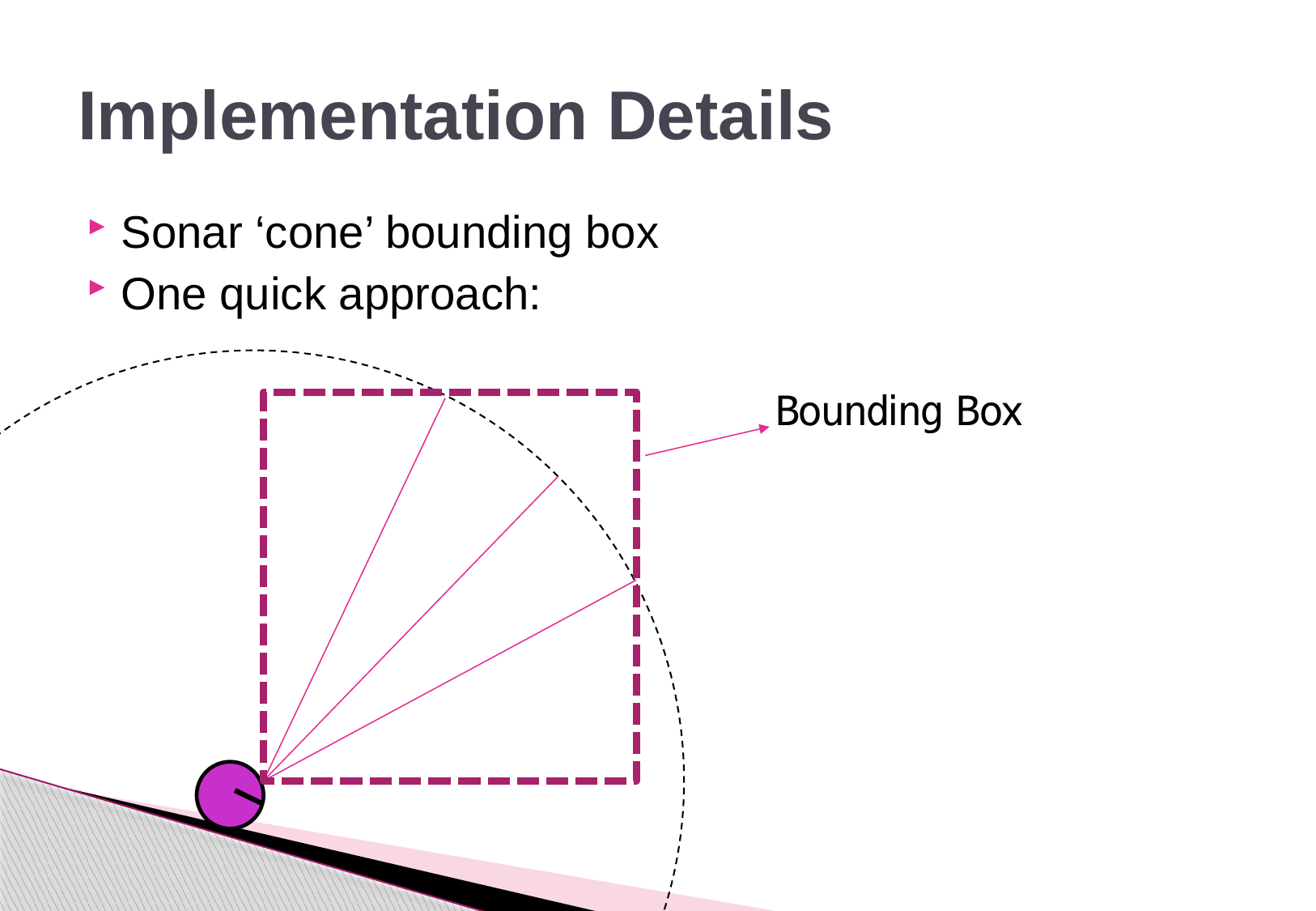

# Implementation Details
Sonar ‘cone’ bounding box
One quick approach:

Bounding Box